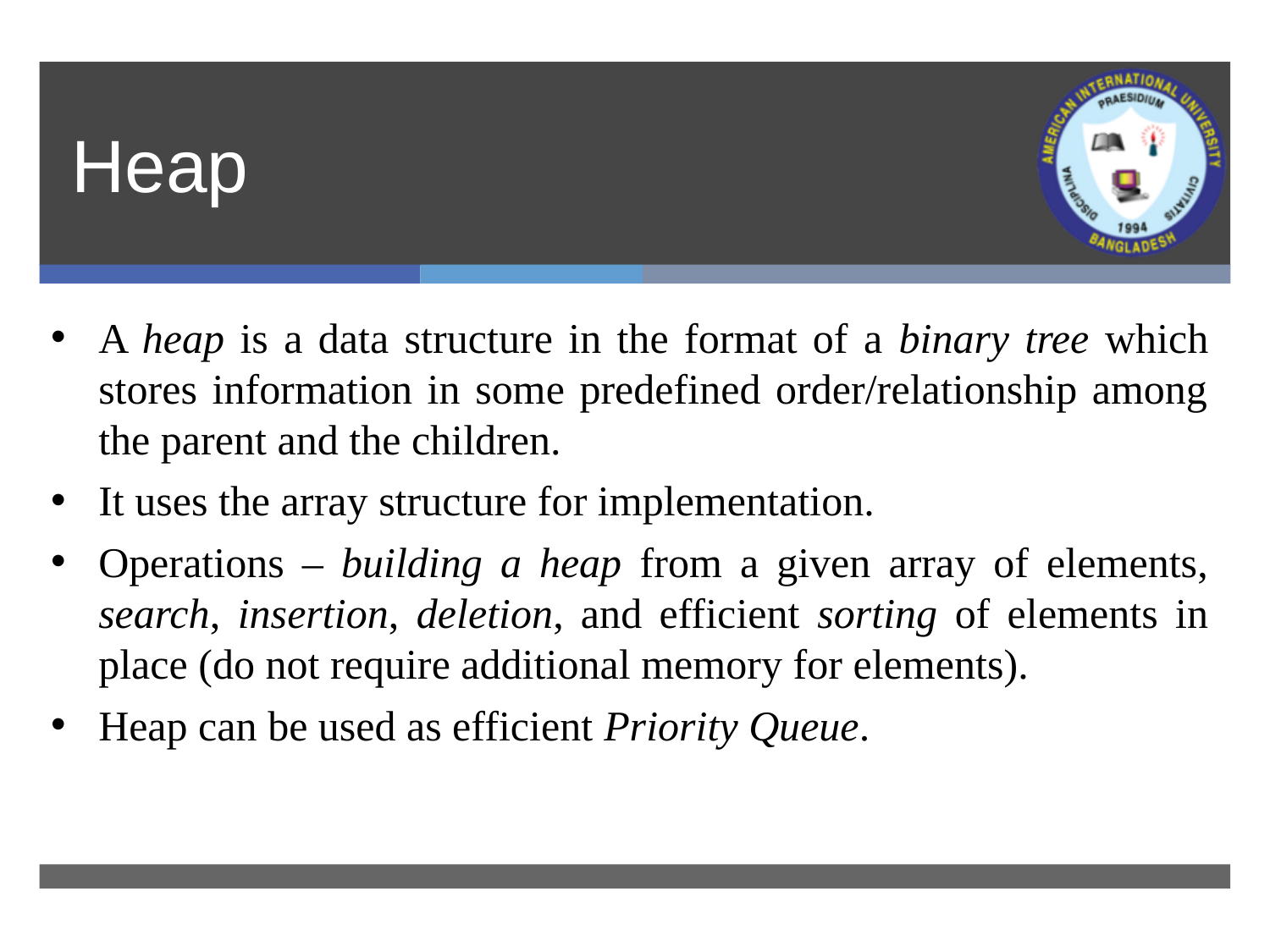

# Heap
A heap is a data structure in the format of a binary tree which stores information in some predefined order/relationship among the parent and the children.
It uses the array structure for implementation.
Operations – building a heap from a given array of elements, search, insertion, deletion, and efficient sorting of elements in place (do not require additional memory for elements).
Heap can be used as efficient Priority Queue.